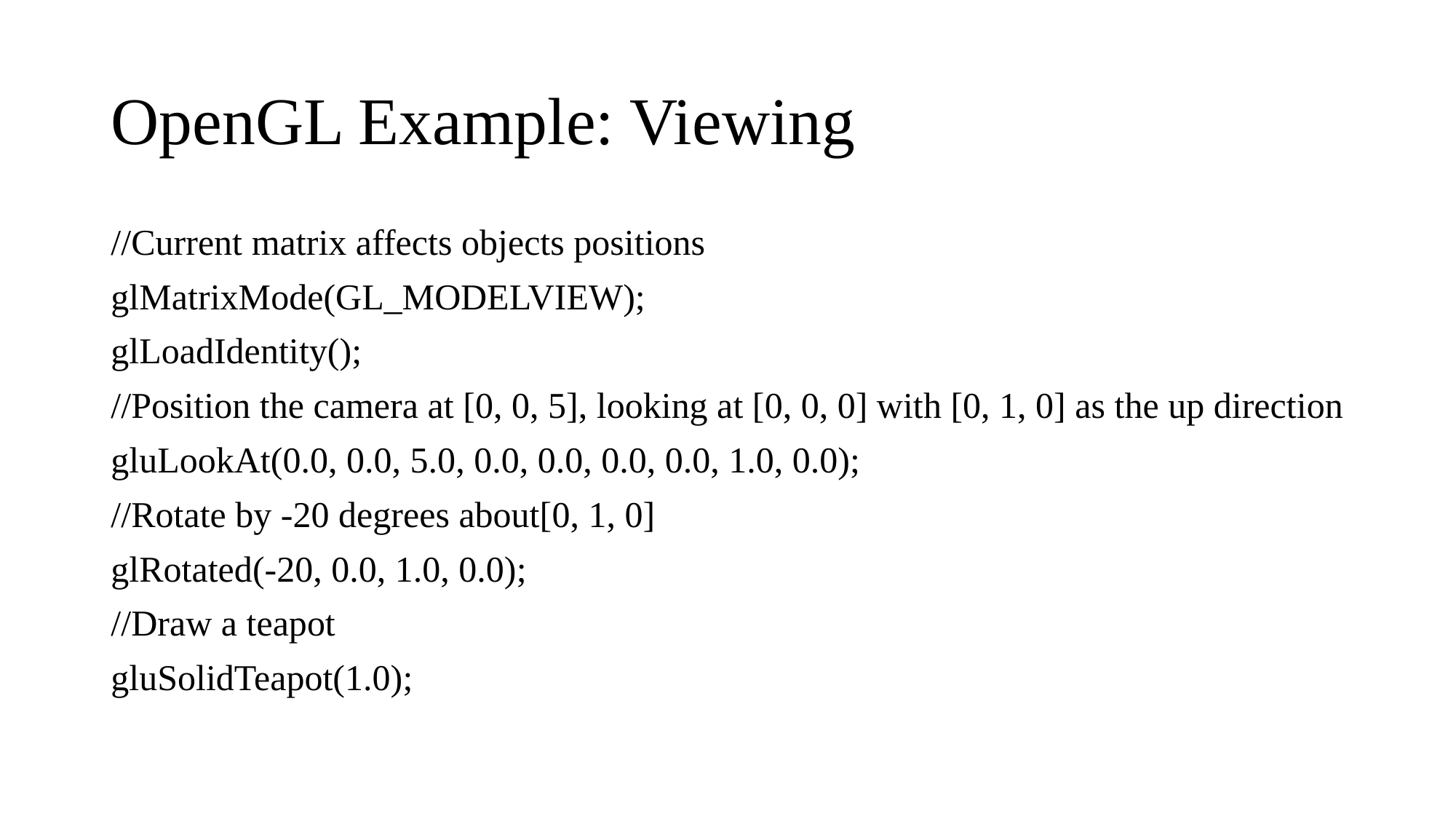

# OpenGL Example: Viewing
//Current matrix affects objects positions
glMatrixMode(GL_MODELVIEW);
glLoadIdentity();
//Position the camera at [0, 0, 5], looking at [0, 0, 0] with [0, 1, 0] as the up direction
gluLookAt(0.0, 0.0, 5.0, 0.0, 0.0, 0.0, 0.0, 1.0, 0.0);
//Rotate by -20 degrees about[0, 1, 0]
glRotated(-20, 0.0, 1.0, 0.0);
//Draw a teapot
gluSolidTeapot(1.0);